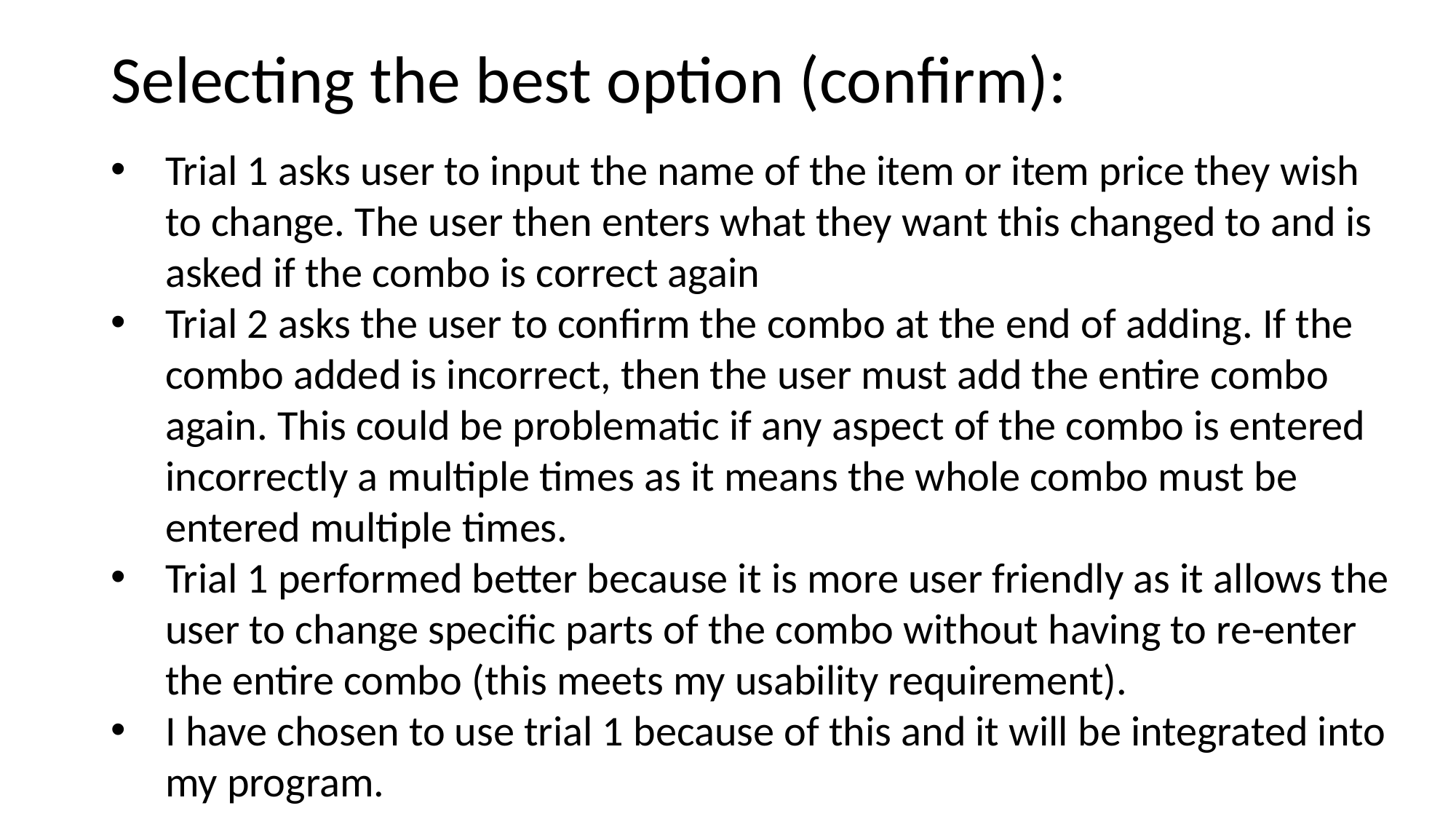

# Selecting the best option (confirm):
Trial 1 asks user to input the name of the item or item price they wish to change. The user then enters what they want this changed to and is asked if the combo is correct again
Trial 2 asks the user to confirm the combo at the end of adding. If the combo added is incorrect, then the user must add the entire combo again. This could be problematic if any aspect of the combo is entered incorrectly a multiple times as it means the whole combo must be entered multiple times.
Trial 1 performed better because it is more user friendly as it allows the user to change specific parts of the combo without having to re-enter the entire combo (this meets my usability requirement).
I have chosen to use trial 1 because of this and it will be integrated into my program.